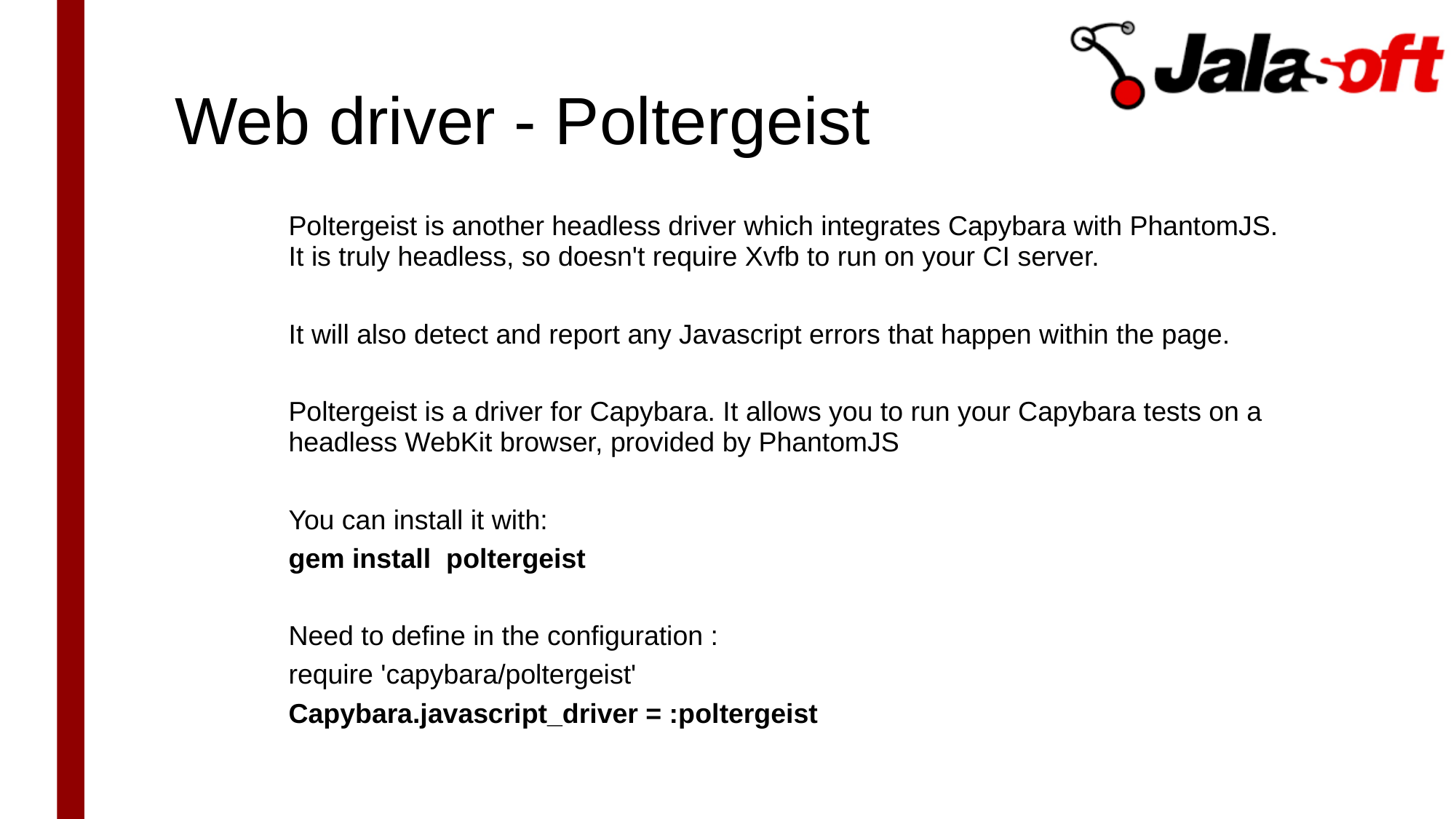

# Web driver - Poltergeist
Poltergeist is another headless driver which integrates Capybara with PhantomJS. It is truly headless, so doesn't require Xvfb to run on your CI server.

It will also detect and report any Javascript errors that happen within the page.

Poltergeist is a driver for Capybara. It allows you to run your Capybara tests on a headless WebKit browser, provided by PhantomJS

You can install it with:
gem install  poltergeist

Need to define in the configuration :
require 'capybara/poltergeist'
Capybara.javascript_driver = :poltergeist